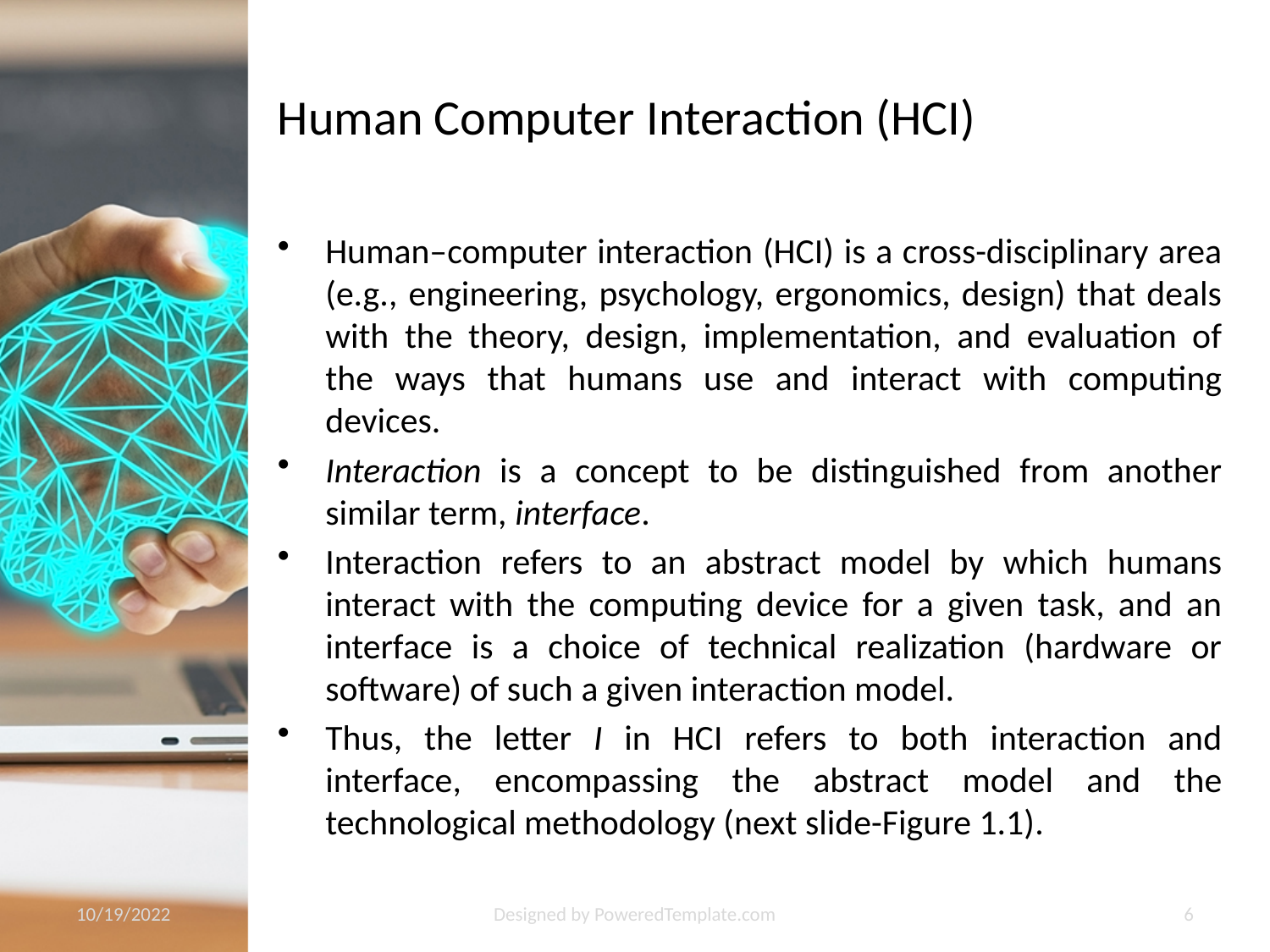

# Human Computer Interaction (HCI)
Human–computer interaction (HCI) is a cross-disciplinary area (e.g., engineering, psychology, ergonomics, design) that deals with the theory, design, implementation, and evaluation of the ways that humans use and interact with computing devices.
Interaction is a concept to be distinguished from another similar term, interface.
Interaction refers to an abstract model by which humans interact with the computing device for a given task, and an interface is a choice of technical realization (hardware or software) of such a given interaction model.
Thus, the letter I in HCI refers to both interaction and interface, encompassing the abstract model and the technological methodology (next slide-Figure 1.1).
10/19/2022
Designed by PoweredTemplate.com
6